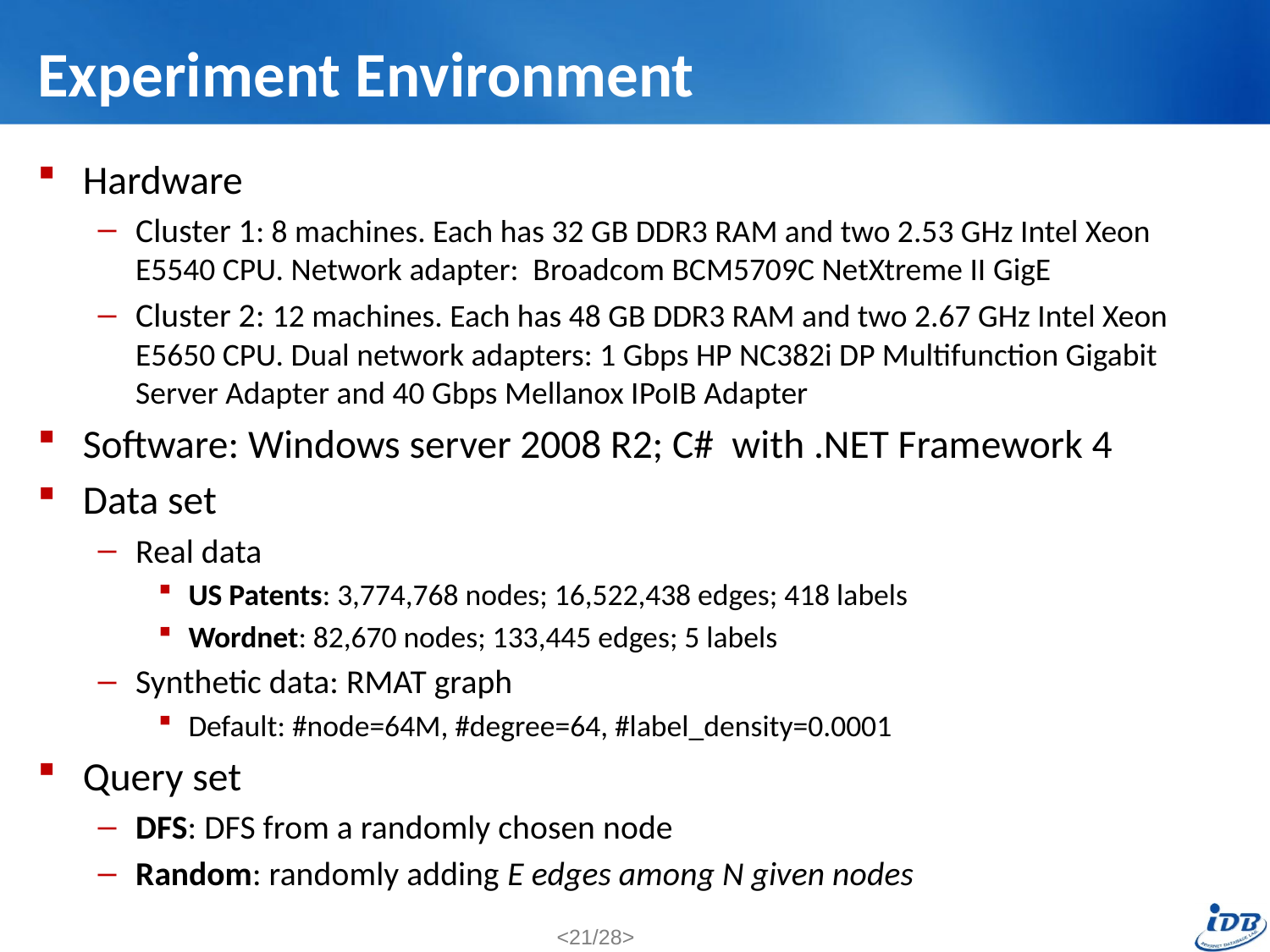

# Experiment Environment
Hardware
Cluster 1: 8 machines. Each has 32 GB DDR3 RAM and two 2.53 GHz Intel Xeon E5540 CPU. Network adapter:  Broadcom BCM5709C NetXtreme II GigE
Cluster 2: 12 machines. Each has 48 GB DDR3 RAM and two 2.67 GHz Intel Xeon E5650 CPU. Dual network adapters: 1 Gbps HP NC382i DP Multifunction Gigabit Server Adapter and 40 Gbps Mellanox IPoIB Adapter
Software: Windows server 2008 R2; C#  with .NET Framework 4
Data set
Real data
US Patents: 3,774,768 nodes; 16,522,438 edges; 418 labels
Wordnet: 82,670 nodes; 133,445 edges; 5 labels
Synthetic data: RMAT graph
Default: #node=64M, #degree=64, #label_density=0.0001
Query set
DFS: DFS from a randomly chosen node
Random: randomly adding E edges among N given nodes